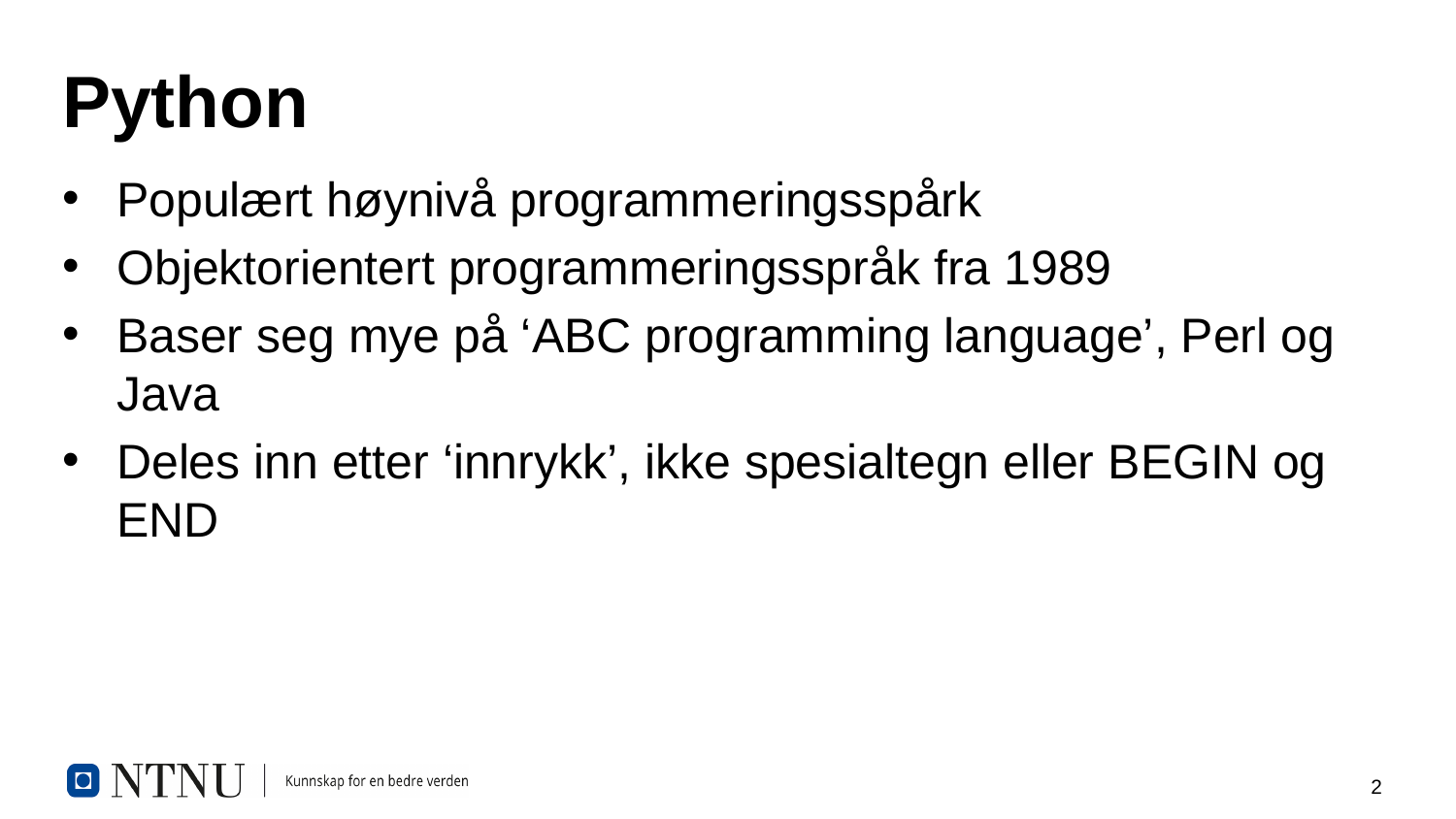

# Python
Populært høynivå programmeringsspårk
Objektorientert programmeringsspråk fra 1989
Baser seg mye på ‘ABC programming language’, Perl og Java
Deles inn etter ‘innrykk’, ikke spesialtegn eller BEGIN og END